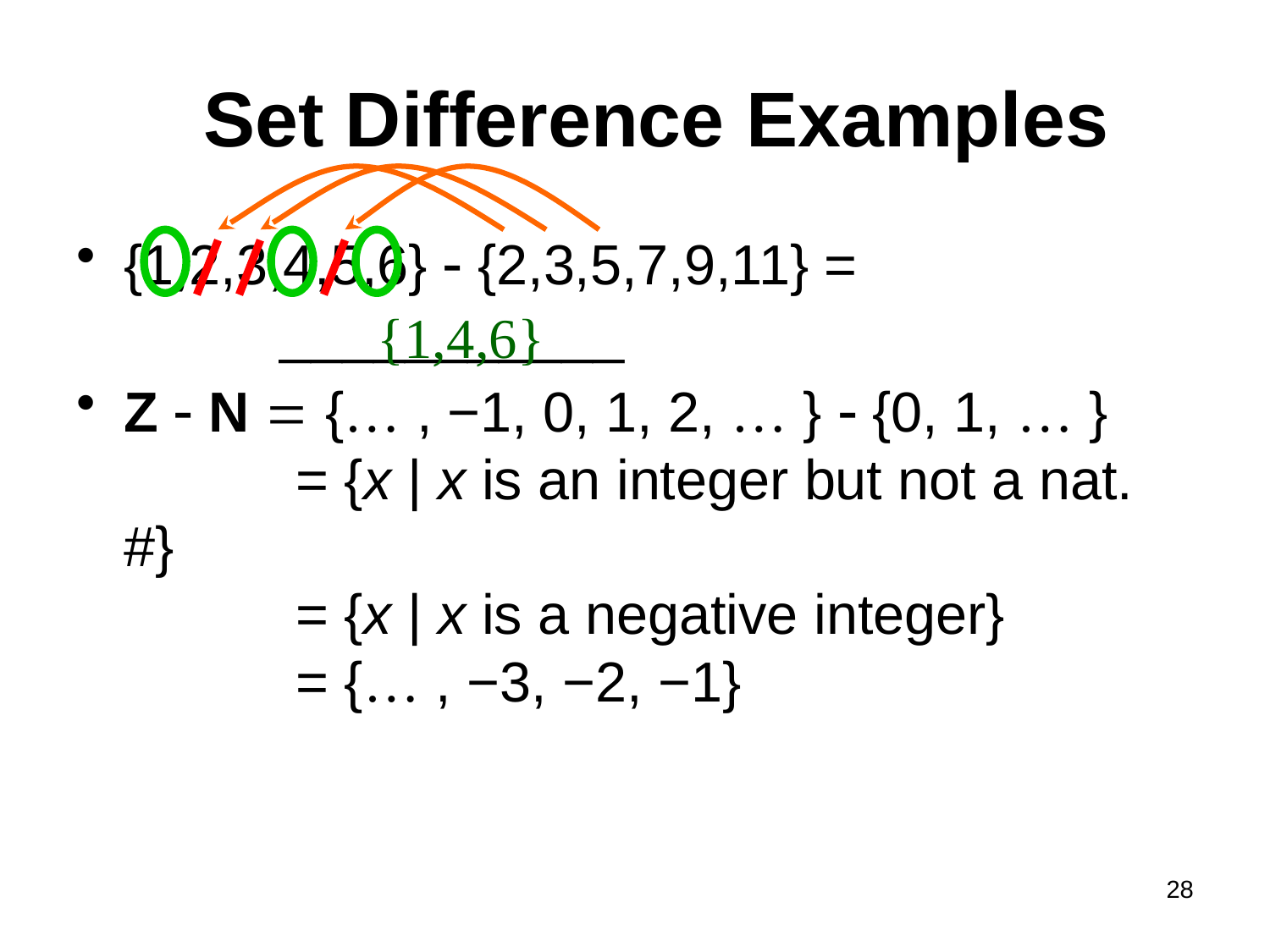

# Set Difference Examples

{1,2,3,4,5,6} − {2,3,5,7,9,11} =
          ___________
Z − N = {… , −1, 0, 1, 2, … } − {0, 1, … }
           = {x | x is an integer but not a nat. #}
           = {x | x is a negative integer}
           = {… , −3, −2, −1}

{1,4,6}
28